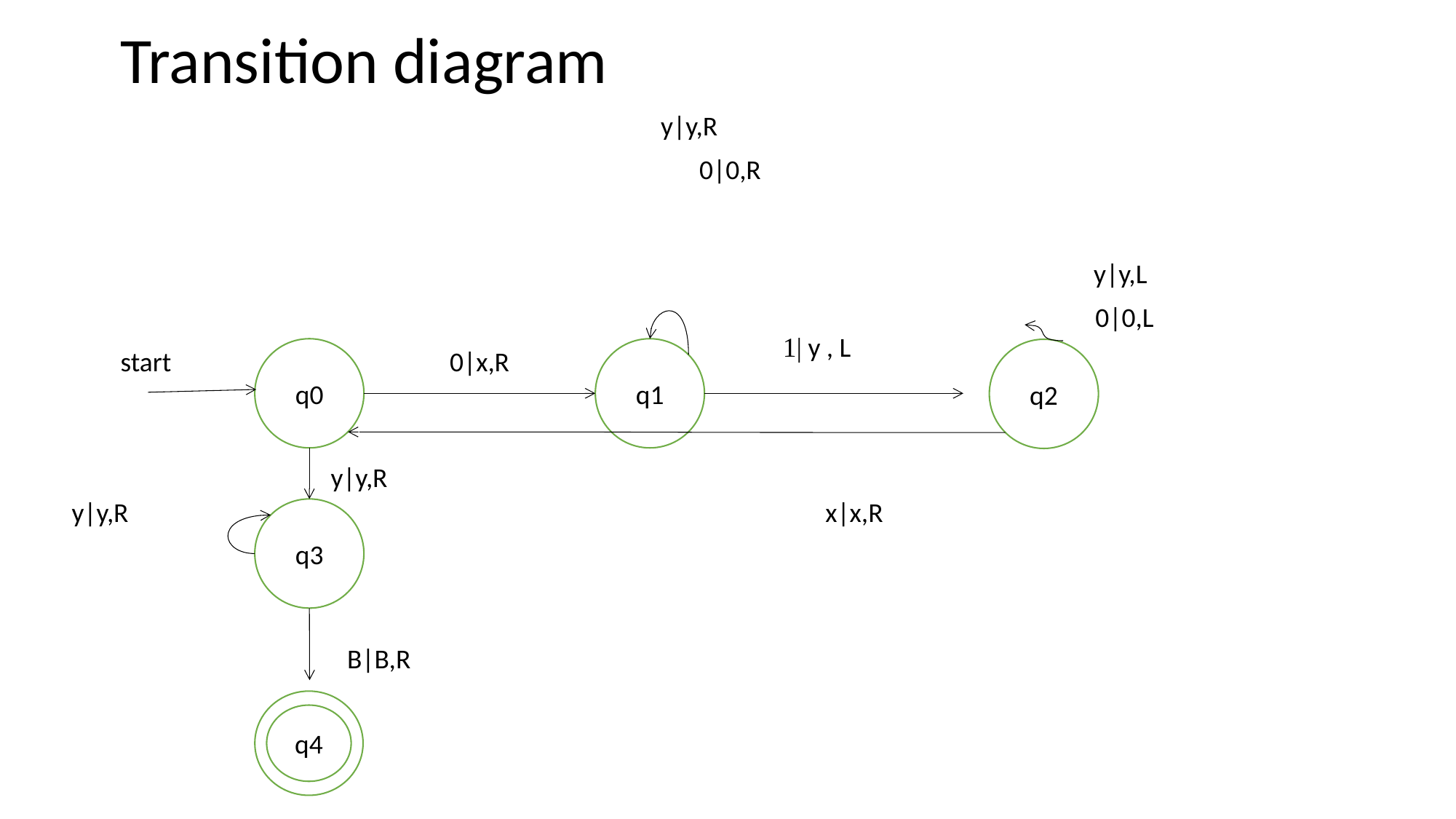

# Transition diagram
y|y,R
0|0,R
y|y,L
0|0,L
1| y , L
start
q0
0|x,R
q1
q2
y|y,R
y|y,R
x|x,R
q3
B|B,R

q4